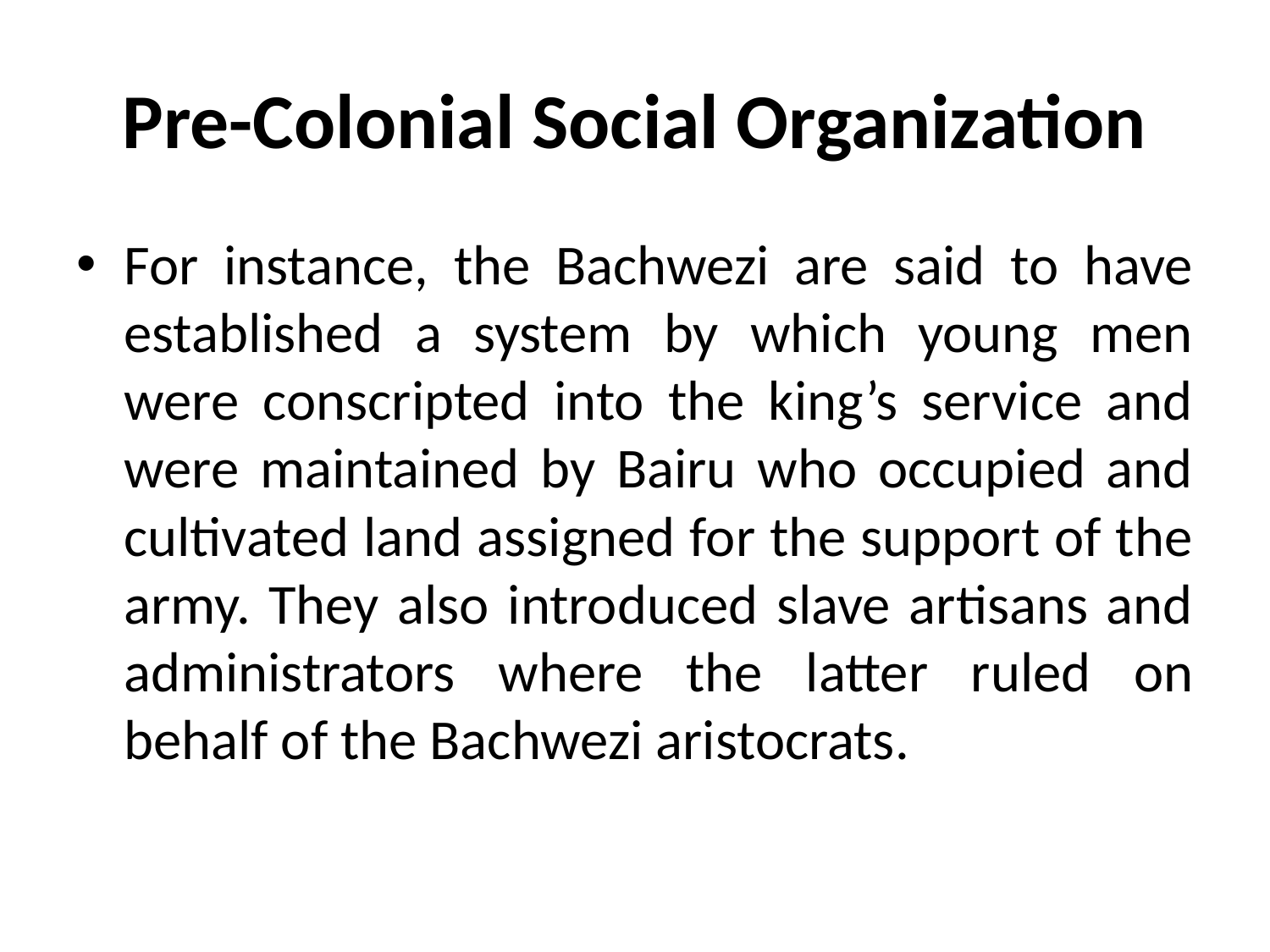

# Pre-Colonial Social Organization
For instance, the Bachwezi are said to have established a system by which young men were conscripted into the king’s service and were maintained by Bairu who occupied and cultivated land assigned for the support of the army. They also introduced slave artisans and administrators where the latter ruled on behalf of the Bachwezi aristocrats.